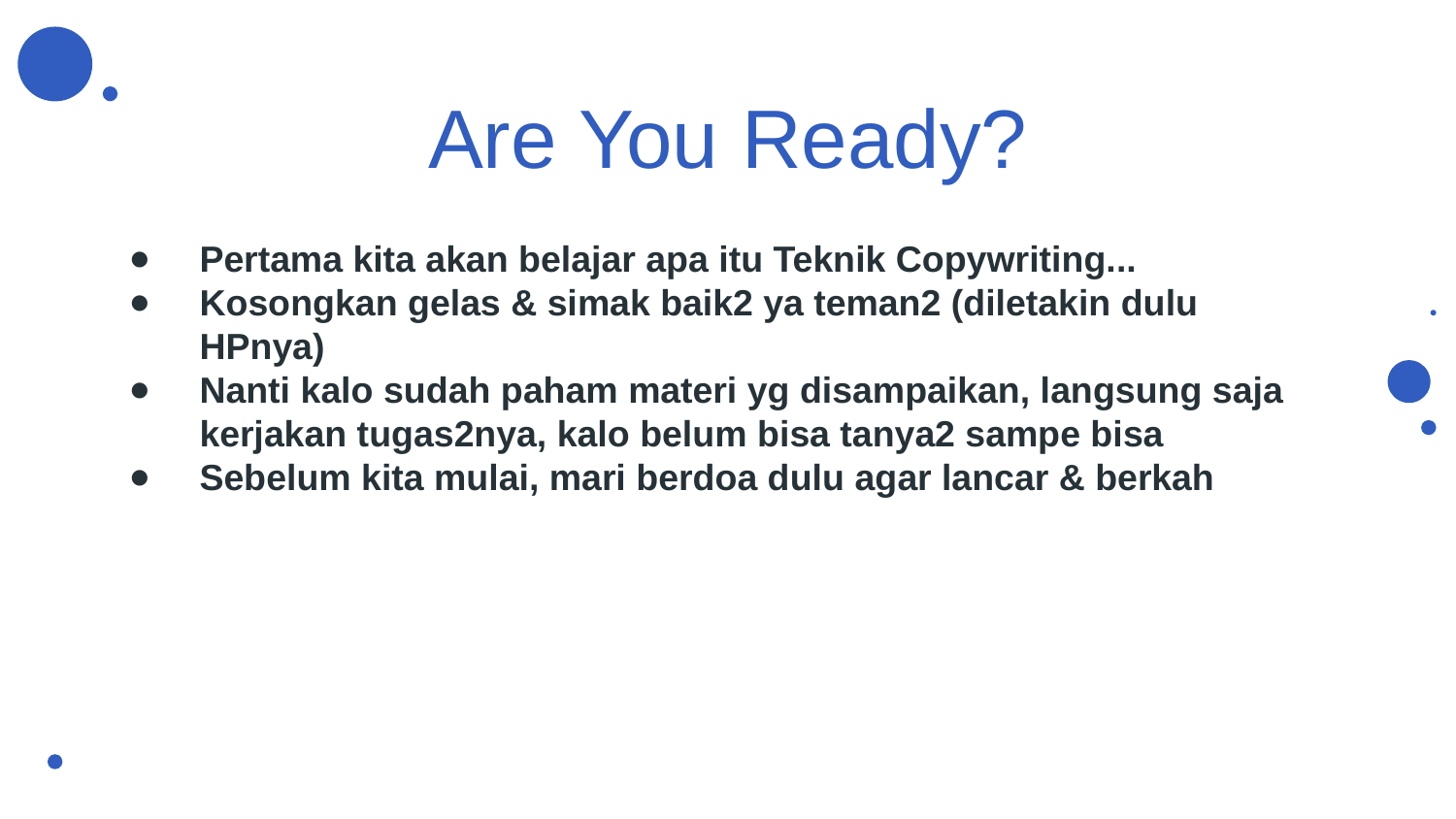

# Are You Ready?
Pertama kita akan belajar apa itu Teknik Copywriting...
Kosongkan gelas & simak baik2 ya teman2 (diletakin dulu HPnya)
Nanti kalo sudah paham materi yg disampaikan, langsung saja kerjakan tugas2nya, kalo belum bisa tanya2 sampe bisa
Sebelum kita mulai, mari berdoa dulu agar lancar & berkah